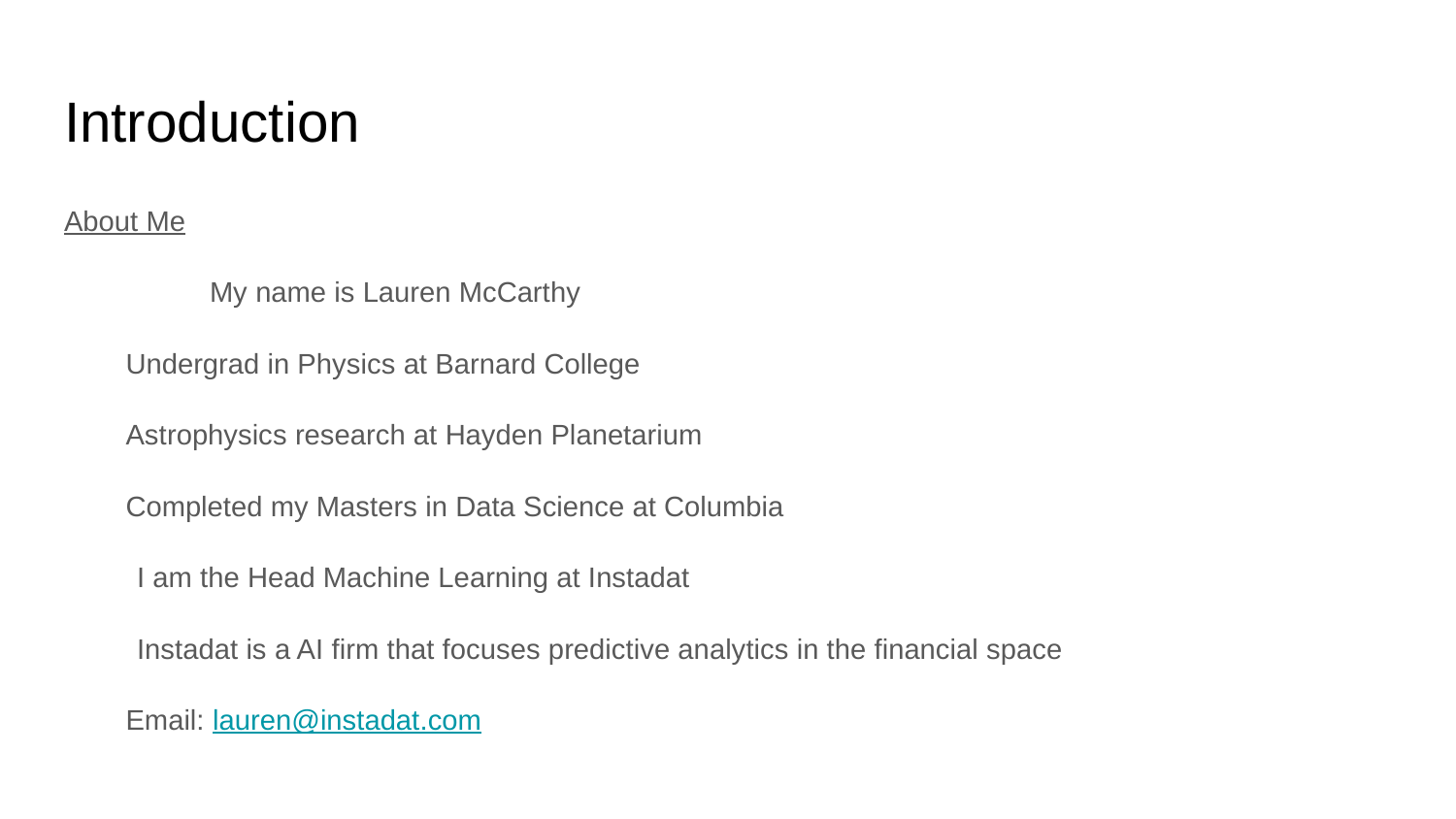

# Introduction
About Me
	My name is Lauren McCarthy
Undergrad in Physics at Barnard College
Astrophysics research at Hayden Planetarium
Completed my Masters in Data Science at Columbia
I am the Head Machine Learning at Instadat
Instadat is a AI firm that focuses predictive analytics in the financial space
Email: lauren@instadat.com